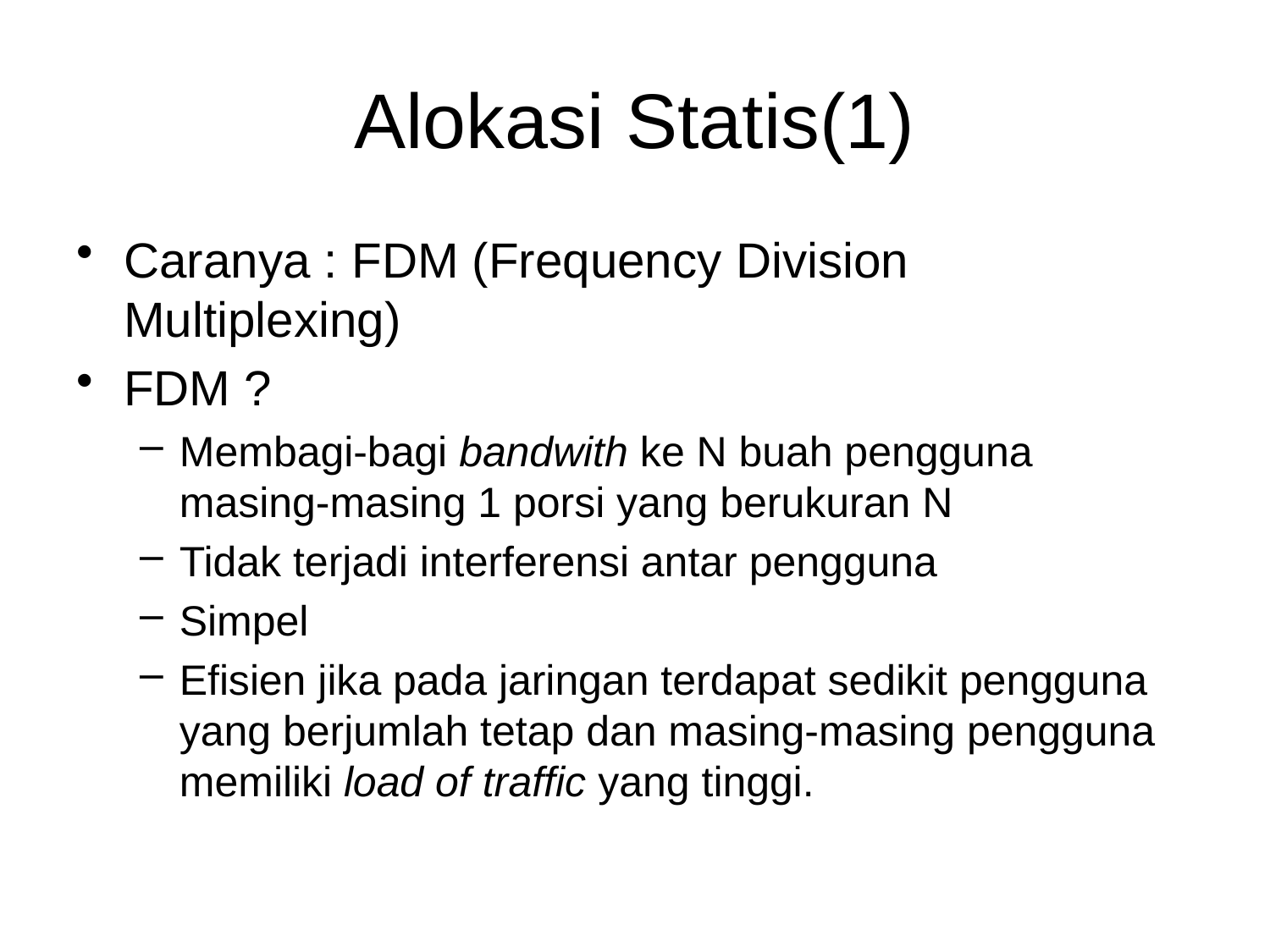

# Alokasi Statis(1)
Caranya : FDM (Frequency Division Multiplexing)
FDM ?
Membagi-bagi bandwith ke N buah pengguna masing-masing 1 porsi yang berukuran N
Tidak terjadi interferensi antar pengguna
Simpel
Efisien jika pada jaringan terdapat sedikit pengguna yang berjumlah tetap dan masing-masing pengguna memiliki load of traffic yang tinggi.